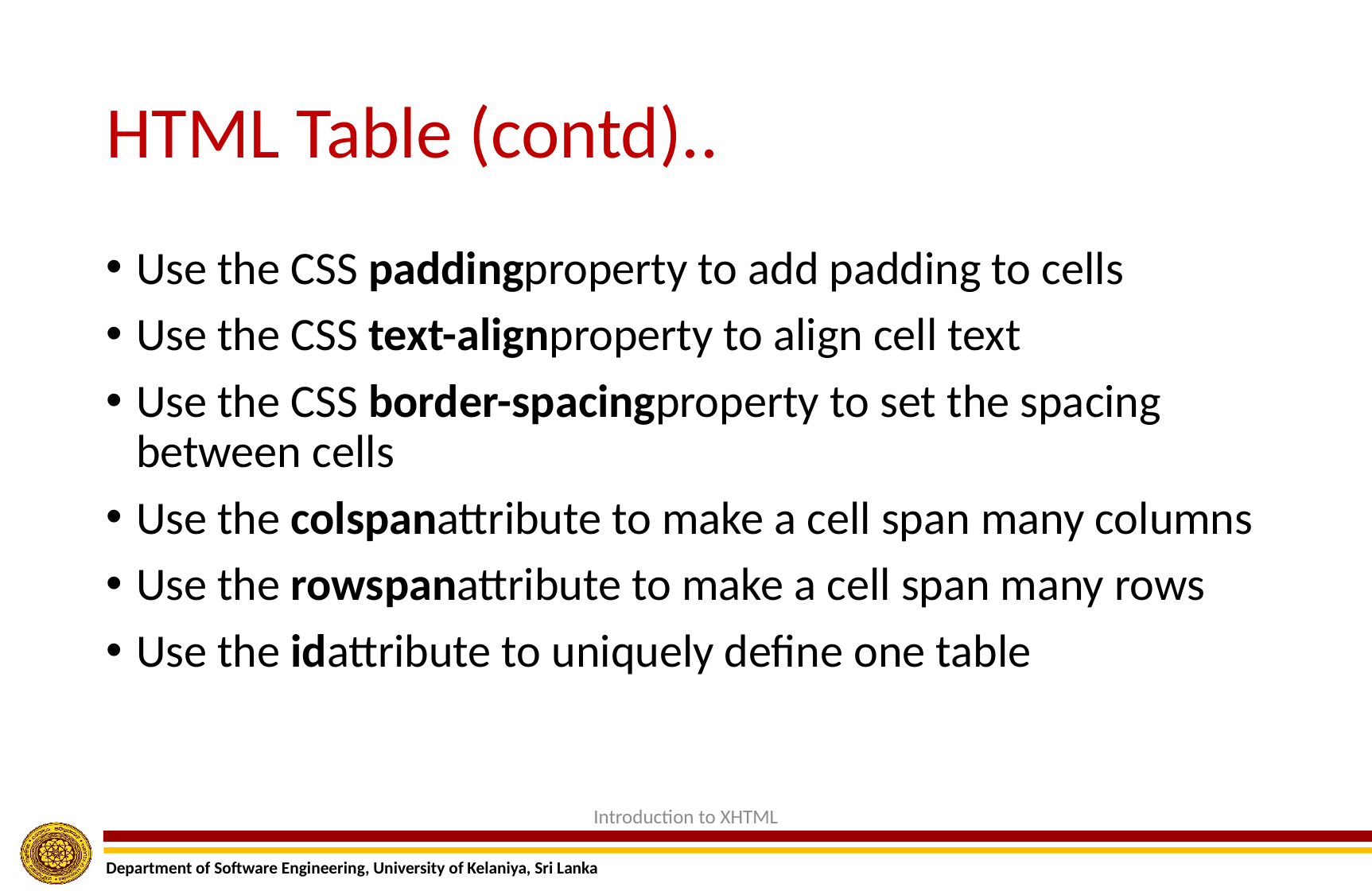

# HTML Table (contd)..
Use the CSS paddingproperty to add padding to cells
Use the CSS text-alignproperty to align cell text
Use the CSS border-spacingproperty to set the spacing between cells
Use the colspanattribute to make a cell span many columns
Use the rowspanattribute to make a cell span many rows
Use the idattribute to uniquely define one table

Introduction to XHTML